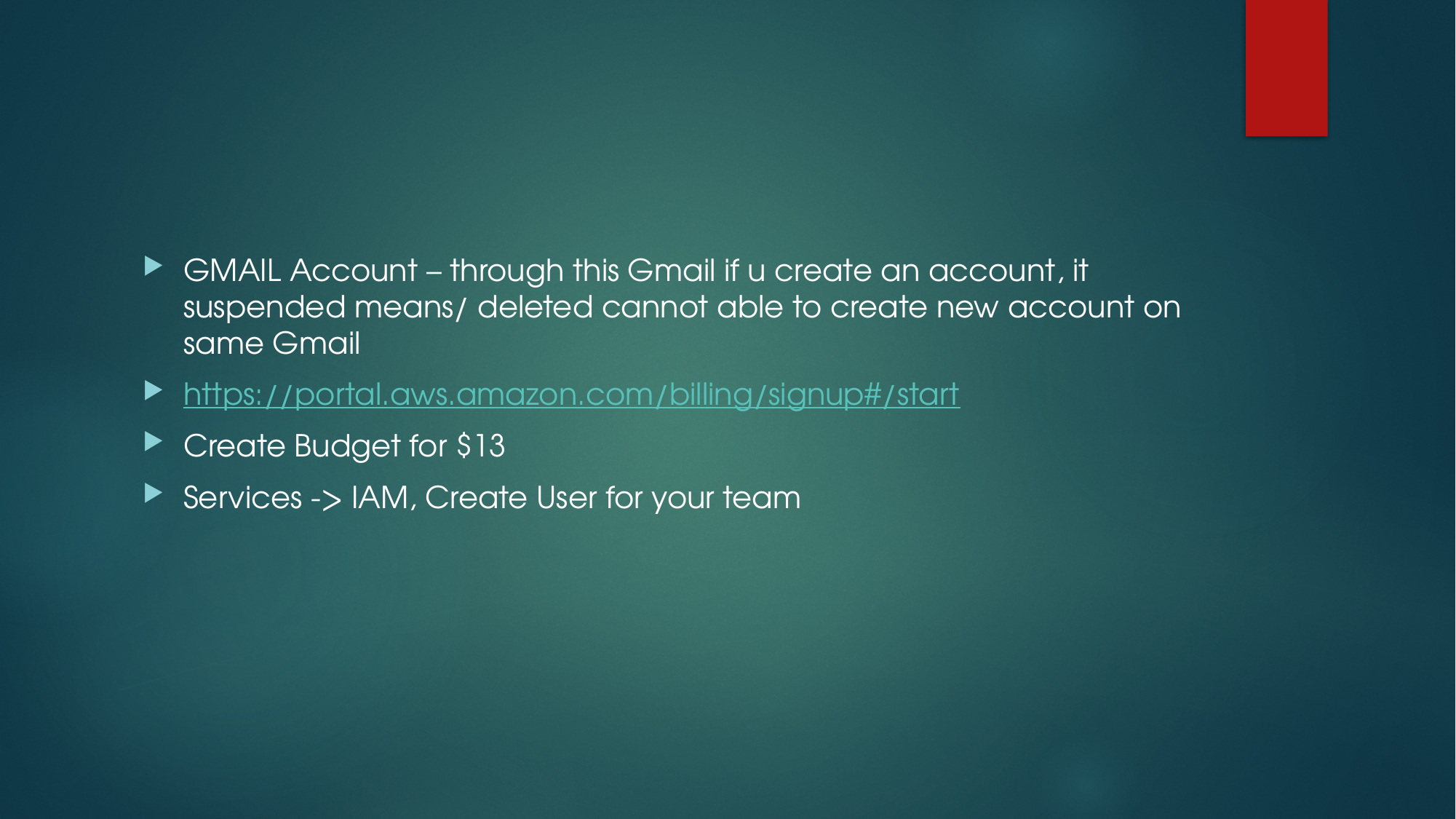

#
GMAIL Account – through this Gmail if u create an account, it suspended means/ deleted cannot able to create new account on same Gmail
https://portal.aws.amazon.com/billing/signup#/start
Create Budget for $13
Services -> IAM, Create User for your team